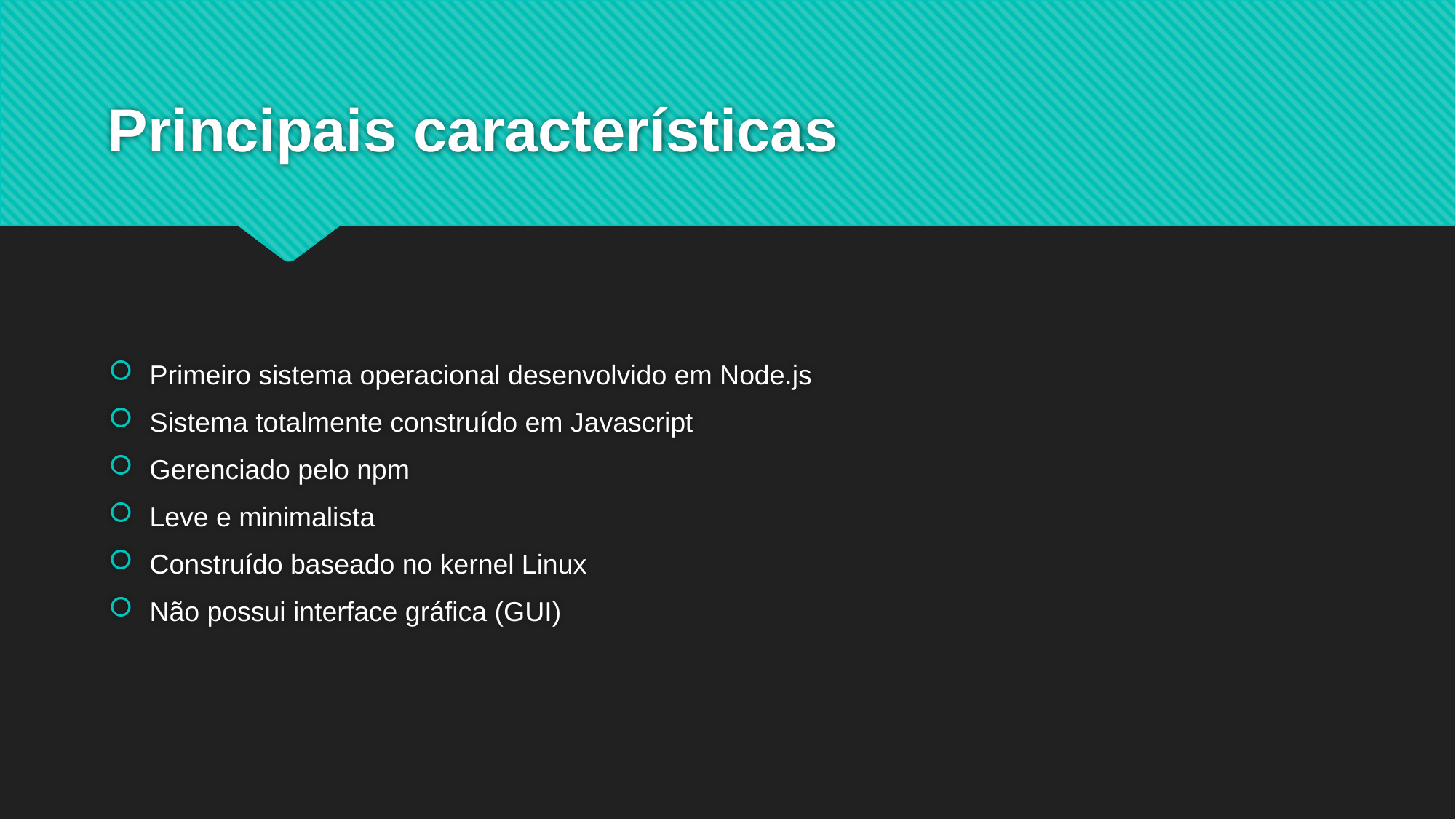

# Principais características
Primeiro sistema operacional desenvolvido em Node.js
Sistema totalmente construído em Javascript
Gerenciado pelo npm
Leve e minimalista
Construído baseado no kernel Linux
Não possui interface gráfica (GUI)